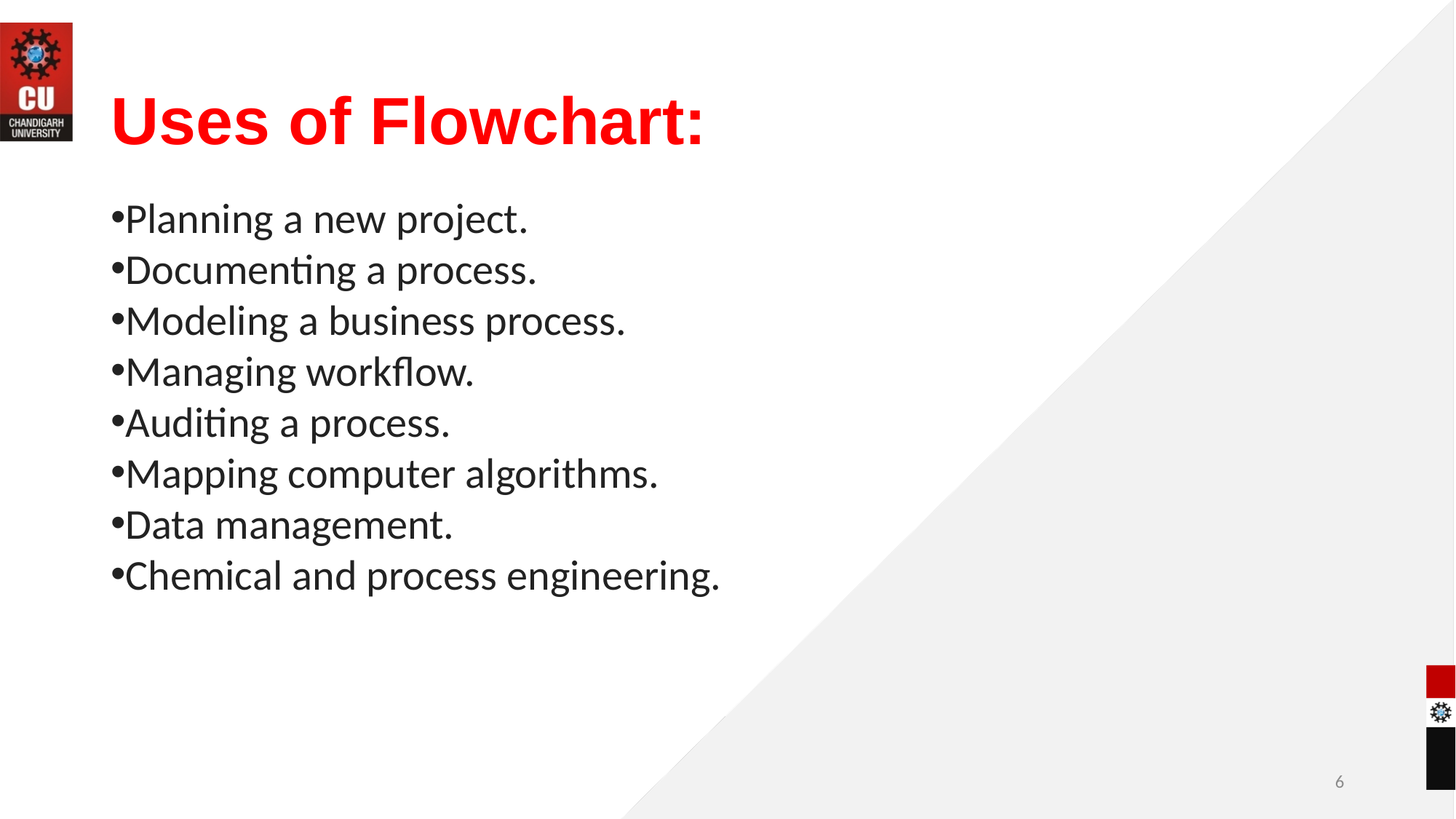

# Uses of Flowchart:
Planning a new project.
Documenting a process.
Modeling a business process.
Managing workflow.
Auditing a process.
Mapping computer algorithms.
Data management.
Chemical and process engineering.
6